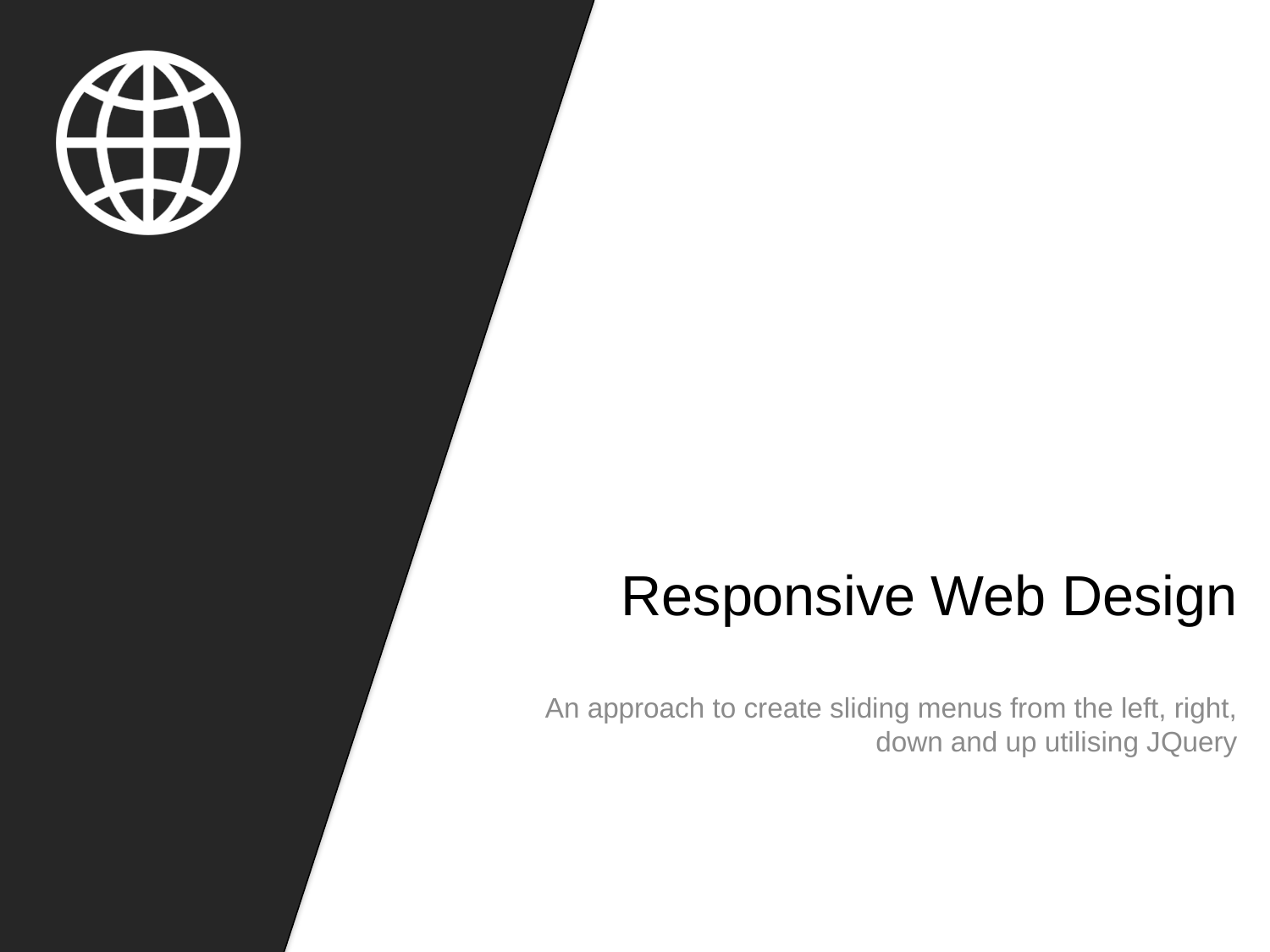

# Responsive Web Design
An approach to create sliding menus from the left, right, down and up utilising JQuery